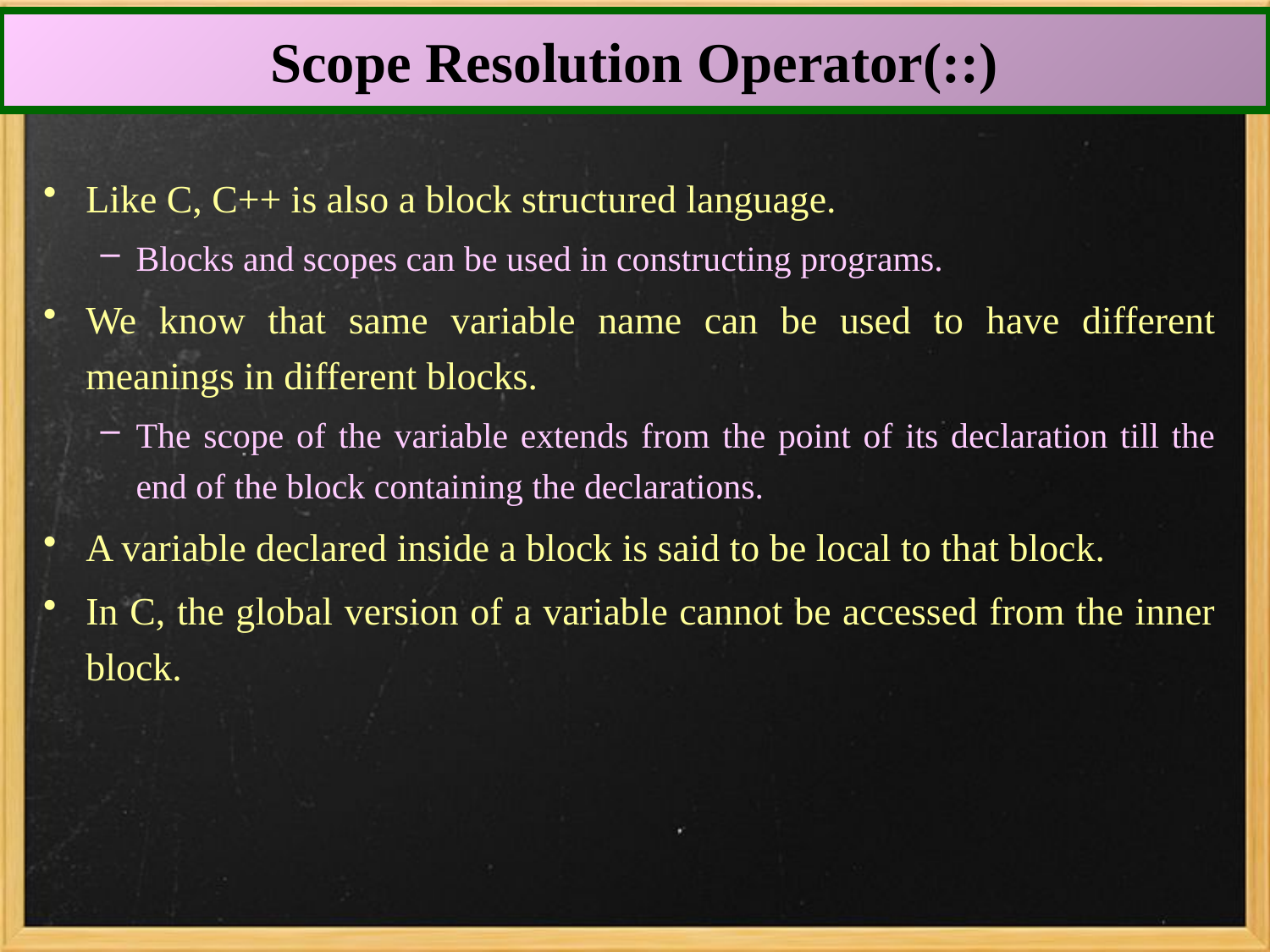

# Scope Resolution Operator(::)
Like C, C++ is also a block structured language.
Blocks and scopes can be used in constructing programs.
We know that same variable name can be used to have different meanings in different blocks.
The scope of the variable extends from the point of its declaration till the end of the block containing the declarations.
A variable declared inside a block is said to be local to that block.
In C, the global version of a variable cannot be accessed from the inner block.